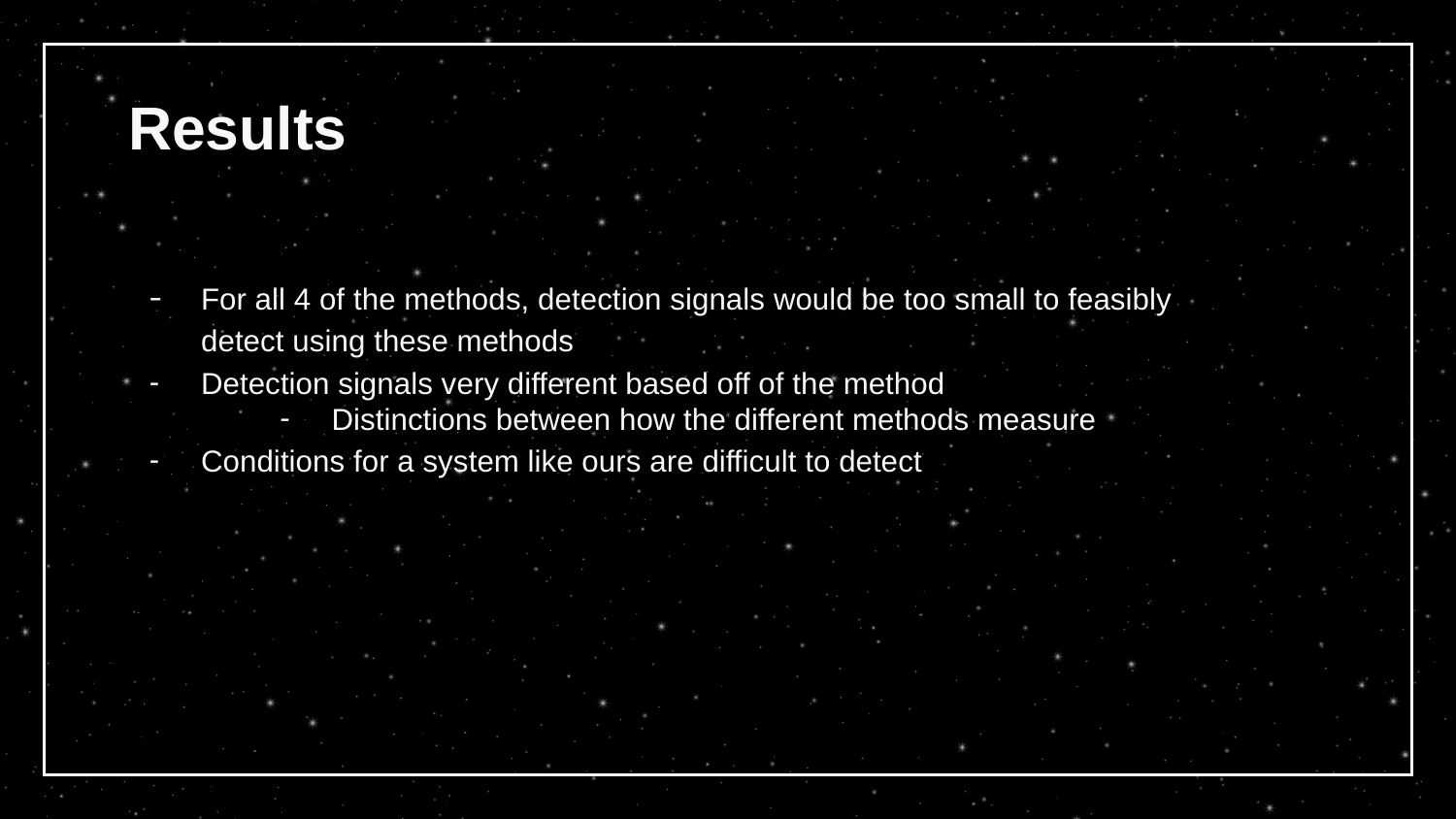

# Results
For all 4 of the methods, detection signals would be too small to feasibly detect using these methods
Detection signals very different based off of the method
Distinctions between how the different methods measure
Conditions for a system like ours are difficult to detect